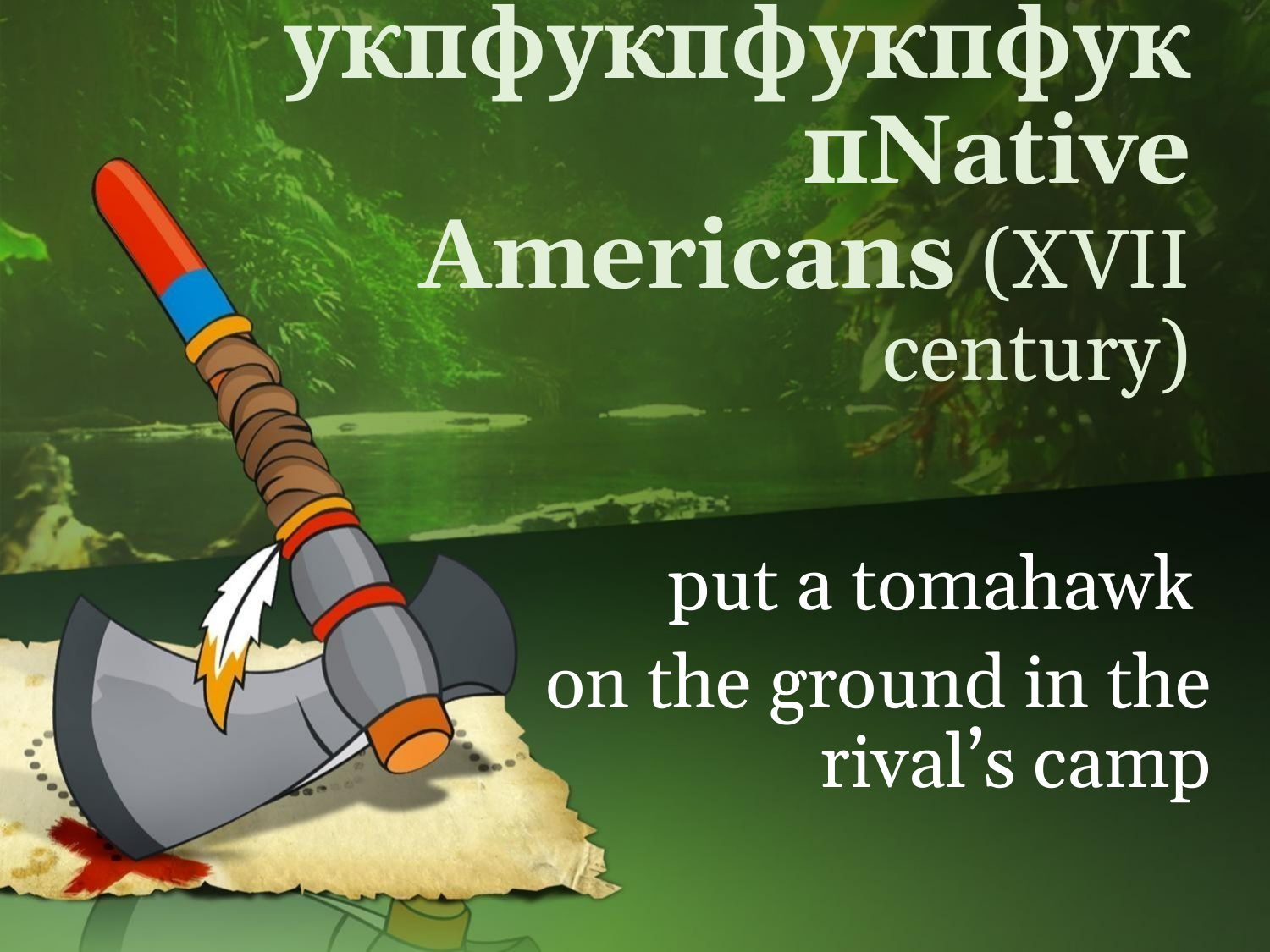

# укпфукпфукпфукпNative Americans (XVII century)
put a tomahawk
on the ground in the rival’s camp